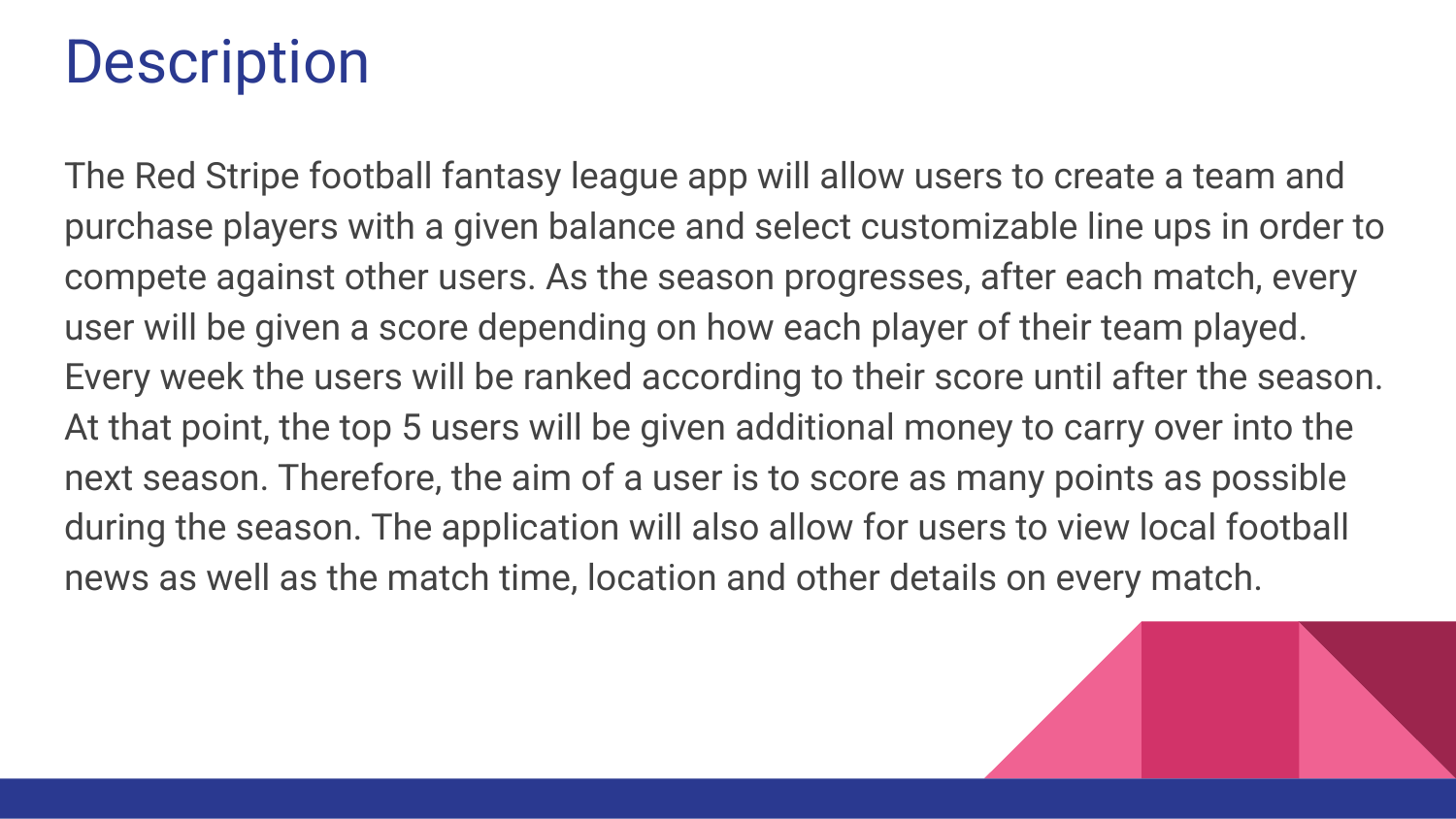

# Description
The Red Stripe football fantasy league app will allow users to create a team and purchase players with a given balance and select customizable line ups in order to compete against other users. As the season progresses, after each match, every user will be given a score depending on how each player of their team played.  Every week the users will be ranked according to their score until after the season. At that point, the top 5 users will be given additional money to carry over into the next season. Therefore, the aim of a user is to score as many points as possible during the season. The application will also allow for users to view local football news as well as the match time, location and other details on every match.